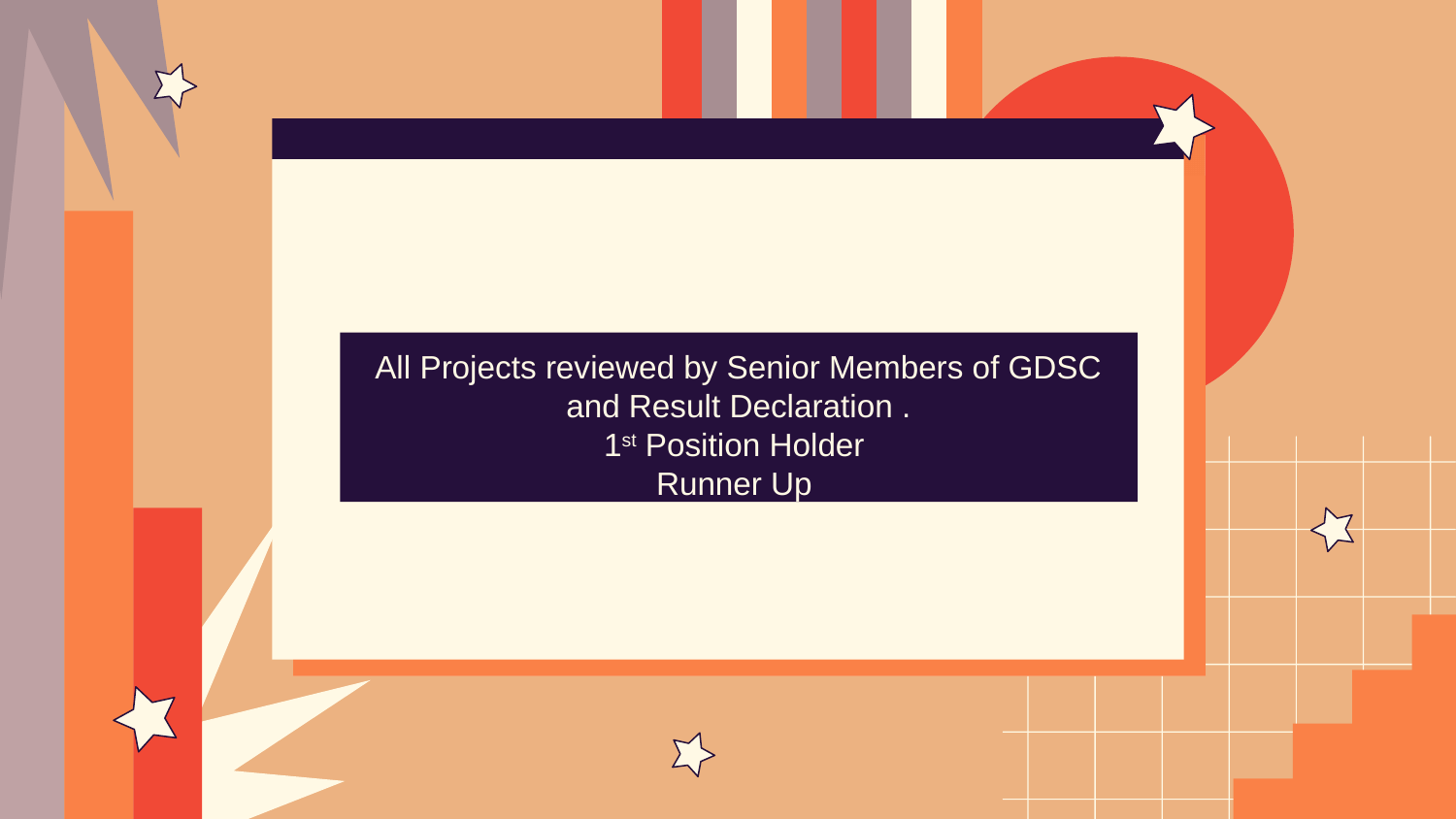

All Projects reviewed by Senior Members of GDSC and Result Declaration .
1st Position Holder
Runner Up